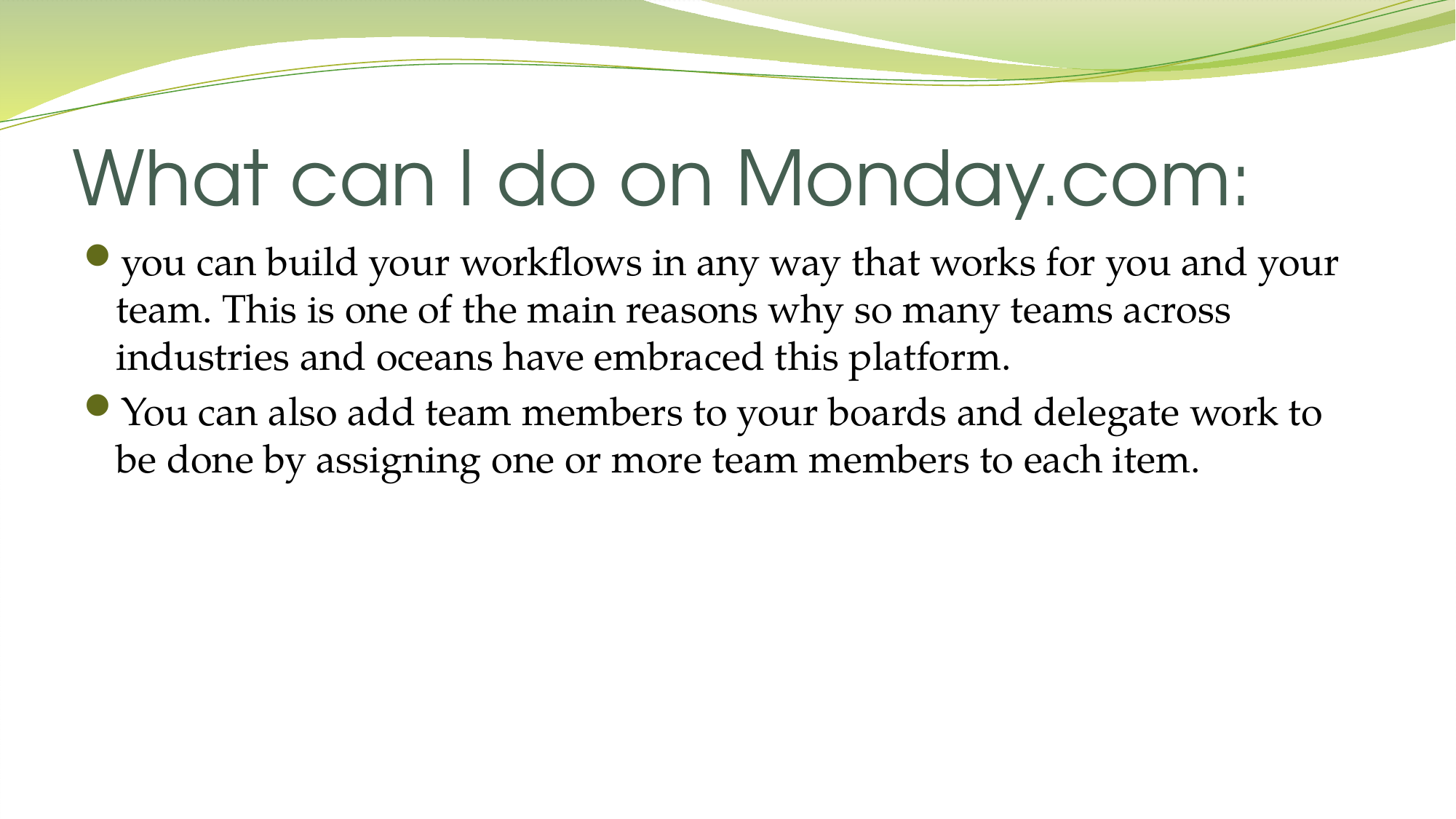

# What can I do on Monday.com:
you can build your workflows in any way that works for you and your team. This is one of the main reasons why so many teams across industries and oceans have embraced this platform.
You can also add team members to your boards and delegate work to be done by assigning one or more team members to each item.